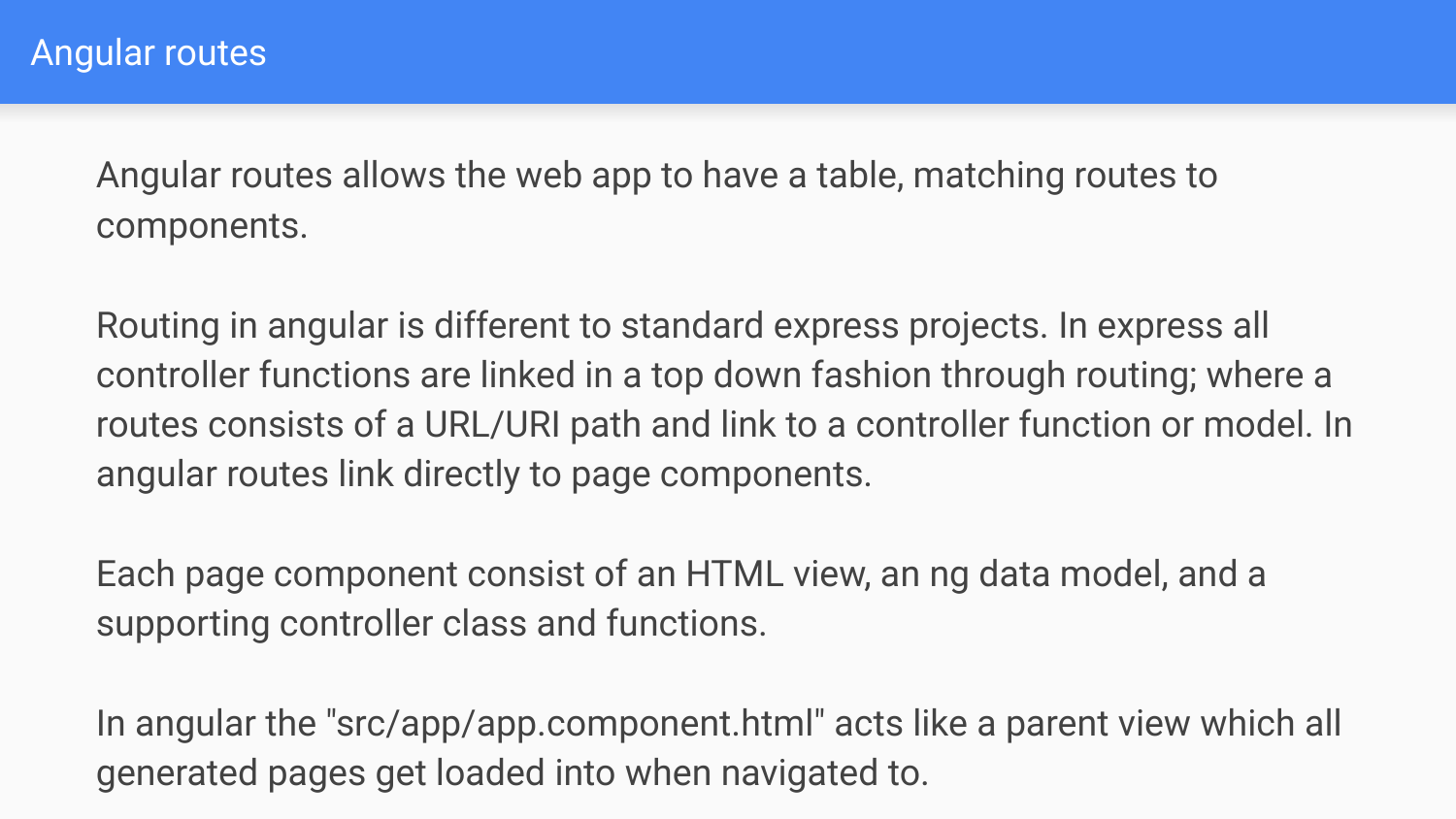

# Angular routes
Angular routes allows the web app to have a table, matching routes to components.

Routing in angular is different to standard express projects. In express all controller functions are linked in a top down fashion through routing; where a routes consists of a URL/URI path and link to a controller function or model. In angular routes link directly to page components.

Each page component consist of an HTML view, an ng data model, and a supporting controller class and functions.

In angular the "src/app/app.component.html" acts like a parent view which all generated pages get loaded into when navigated to.